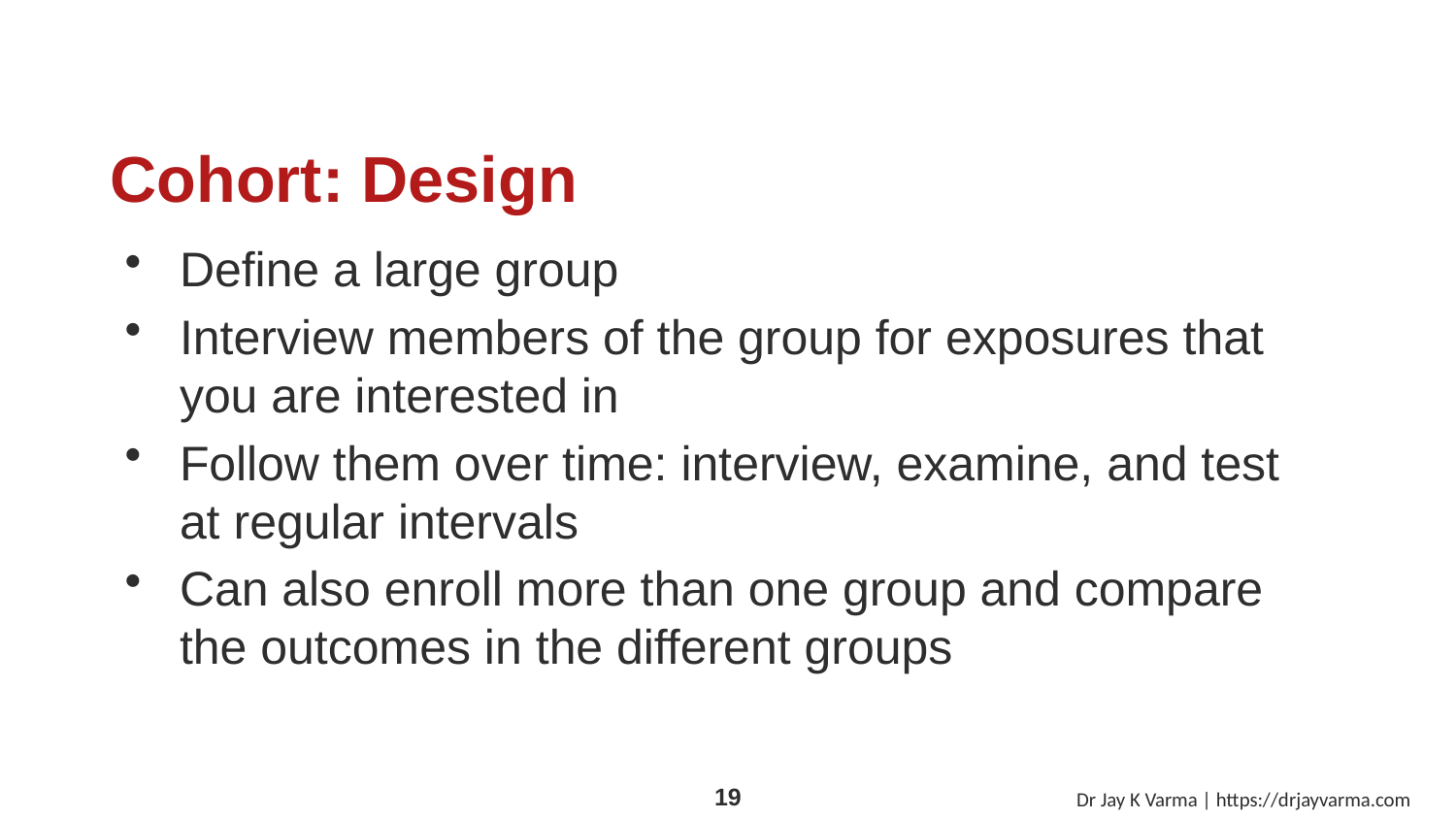

# Cohort: Design
Define a large group
Interview members of the group for exposures that you are interested in
Follow them over time: interview, examine, and test at regular intervals
Can also enroll more than one group and compare the outcomes in the different groups

Dr Jay K Varma | https://drjayvarma.com